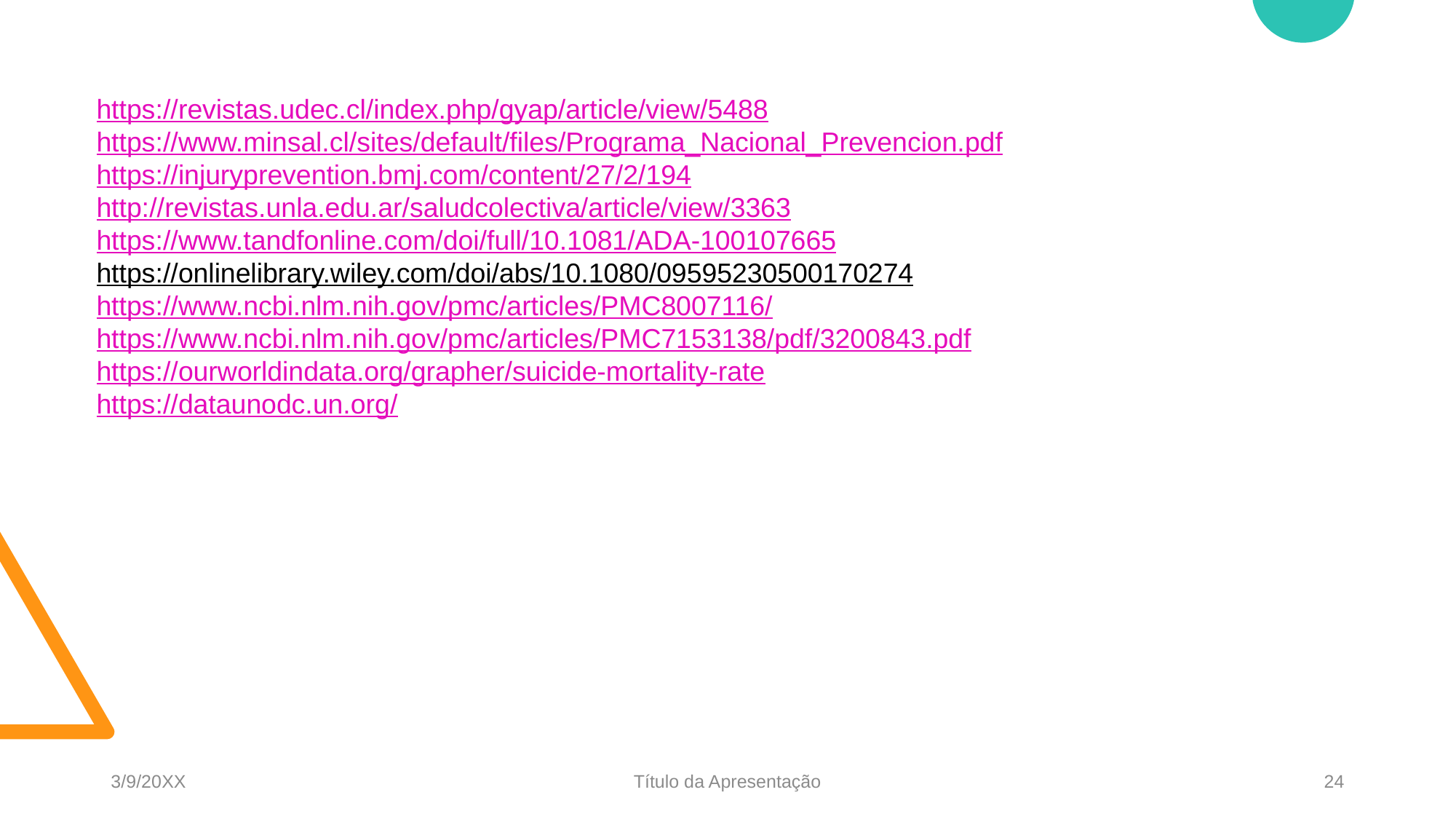

https://revistas.udec.cl/index.php/gyap/article/view/5488
https://www.minsal.cl/sites/default/files/Programa_Nacional_Prevencion.pdf
https://injuryprevention.bmj.com/content/27/2/194
http://revistas.unla.edu.ar/saludcolectiva/article/view/3363  https://www.tandfonline.com/doi/full/10.1081/ADA-100107665
https://onlinelibrary.wiley.com/doi/abs/10.1080/09595230500170274
https://www.ncbi.nlm.nih.gov/pmc/articles/PMC8007116/
https://www.ncbi.nlm.nih.gov/pmc/articles/PMC7153138/pdf/3200843.pdf
https://ourworldindata.org/grapher/suicide-mortality-rate
https://dataunodc.un.org/

3/9/20XX
Título da Apresentação
24